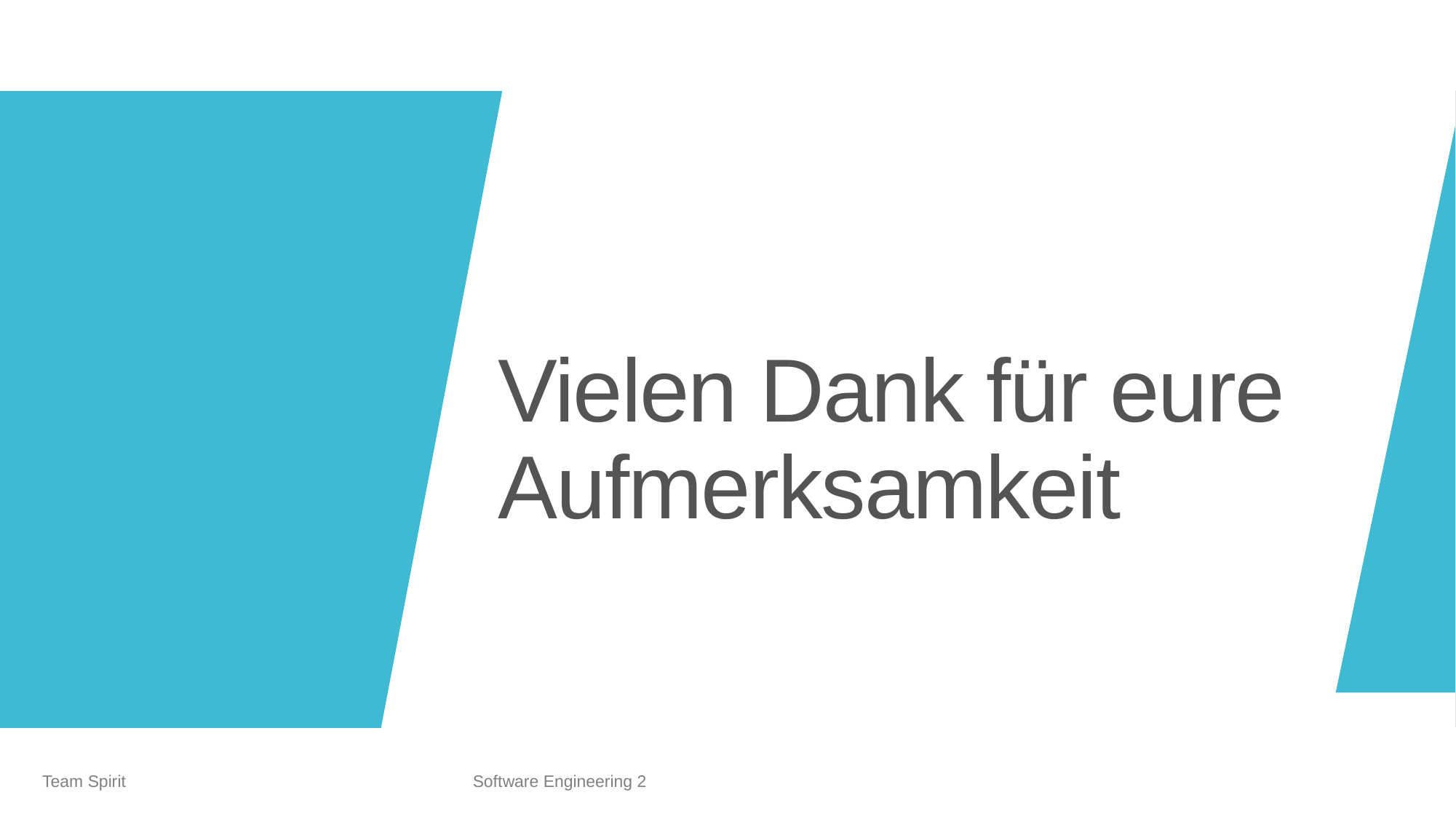

# Vielen Dank für eure Aufmerksamkeit
Team Spirit
Software Engineering 2